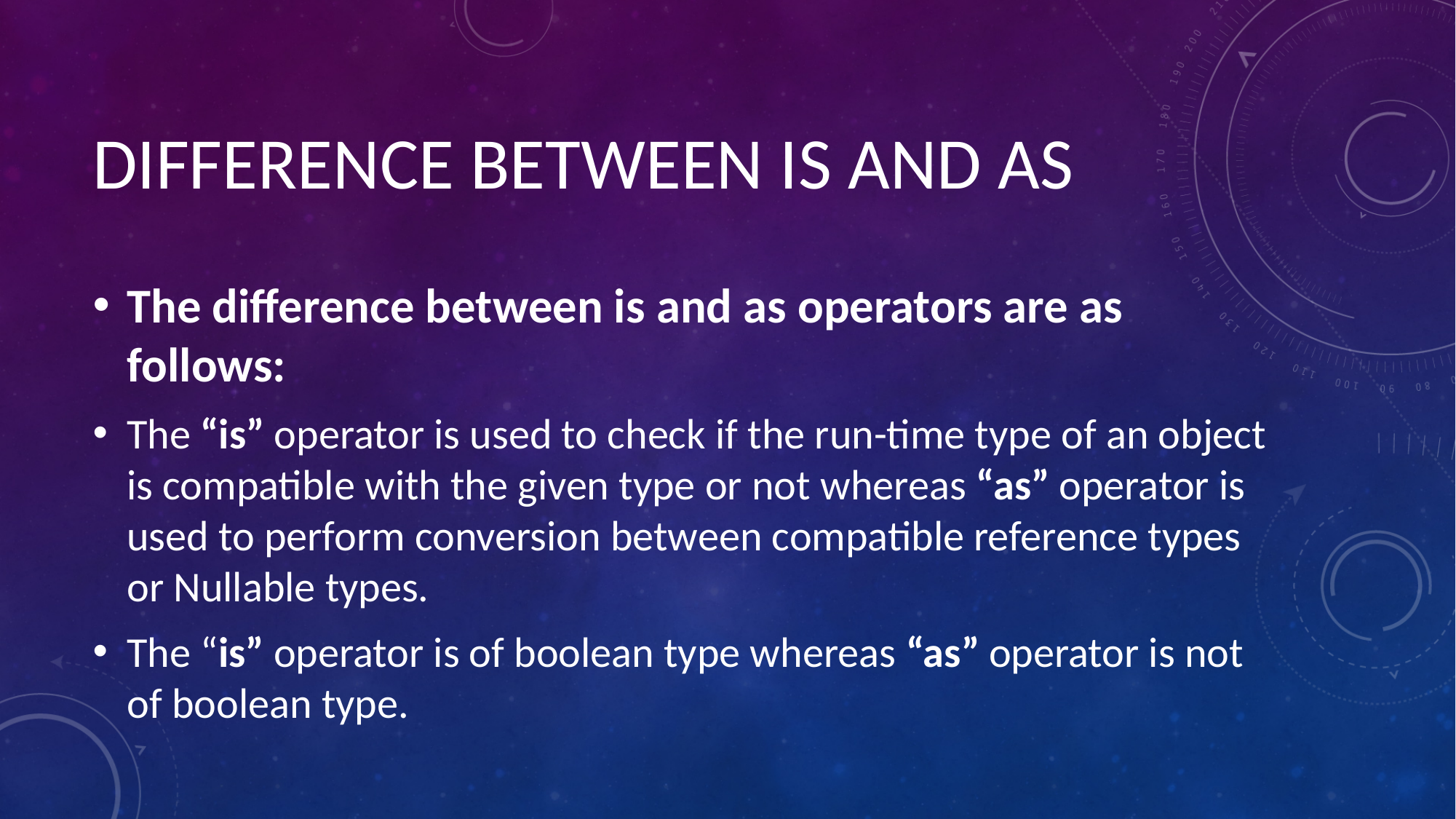

# difference between is and as
The difference between is and as operators are as follows:
The “is” operator is used to check if the run-time type of an object is compatible with the given type or not whereas “as” operator is used to perform conversion between compatible reference types or Nullable types.
The “is” operator is of boolean type whereas “as” operator is not of boolean type.